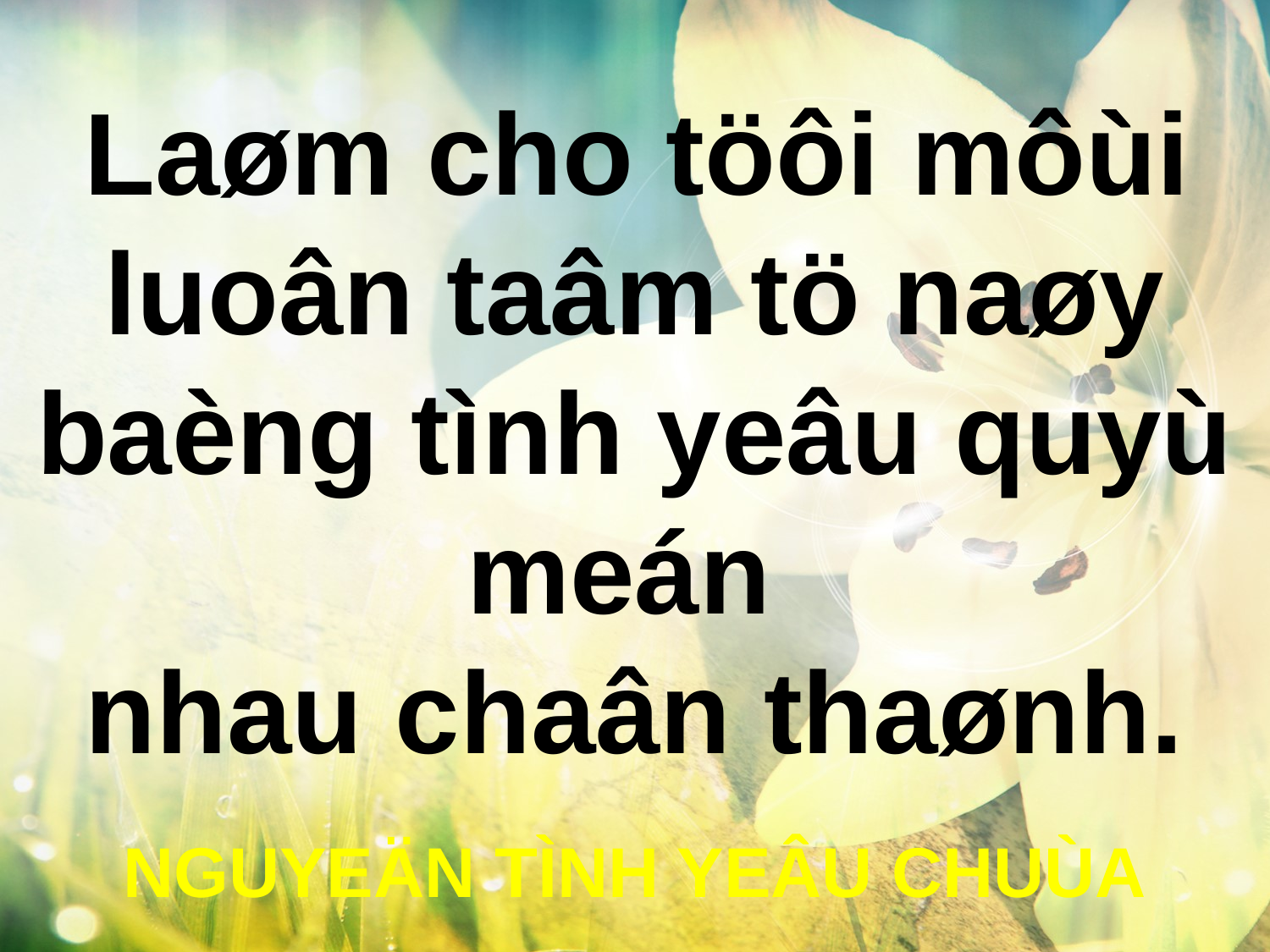

Laøm cho töôi môùi
luoân taâm tö naøy baèng tình yeâu quyù meán
nhau chaân thaønh.
NGUYEÄN TÌNH YEÂU CHUÙA